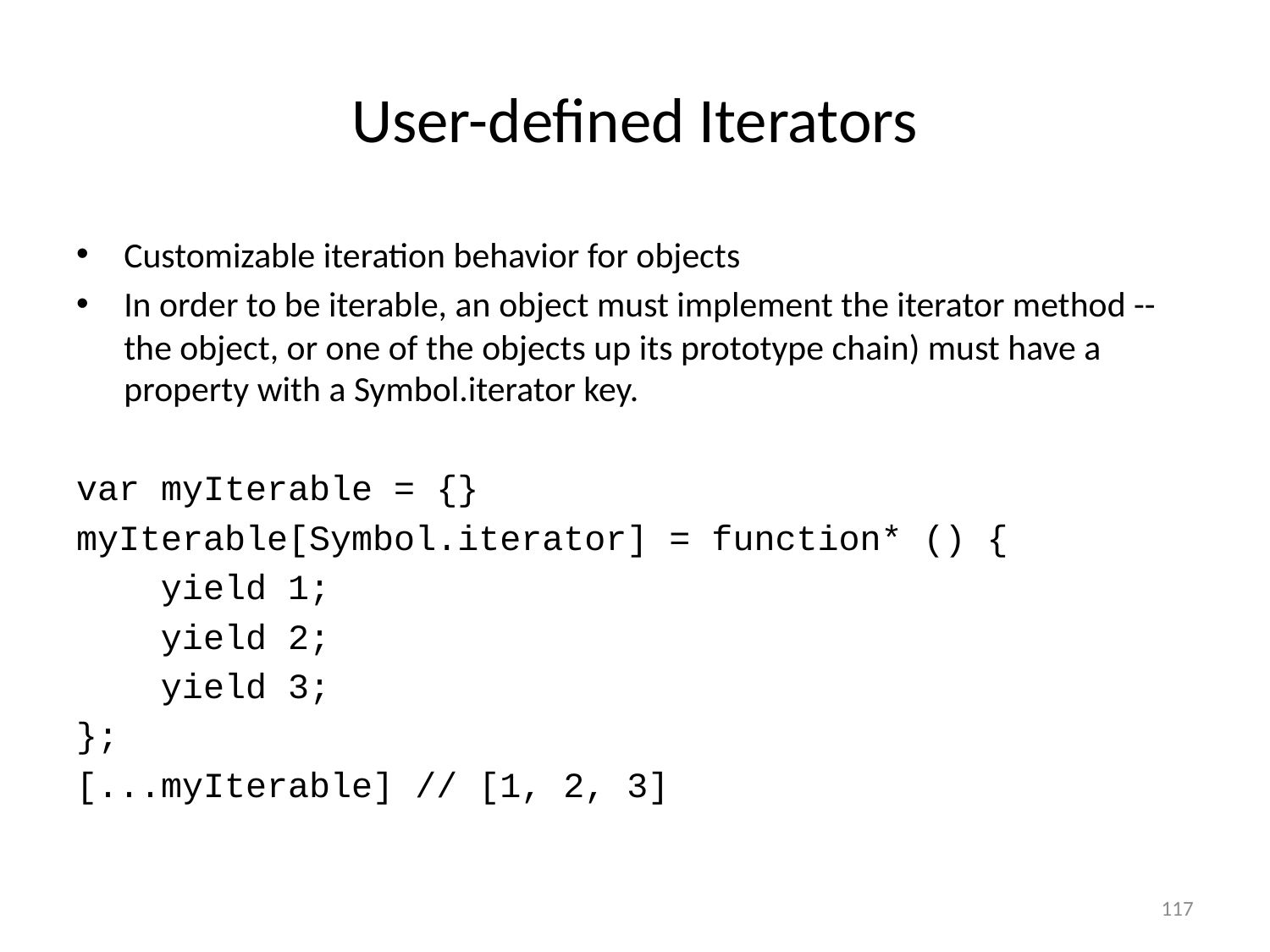

# User-defined Iterators
Customizable iteration behavior for objects
In order to be iterable, an object must implement the iterator method -- the object, or one of the objects up its prototype chain) must have a property with a Symbol.iterator key.

var myIterable = {}
myIterable[Symbol.iterator] = function* () {
    yield 1;
    yield 2;
    yield 3;
};
[...myIterable] // [1, 2, 3]
117